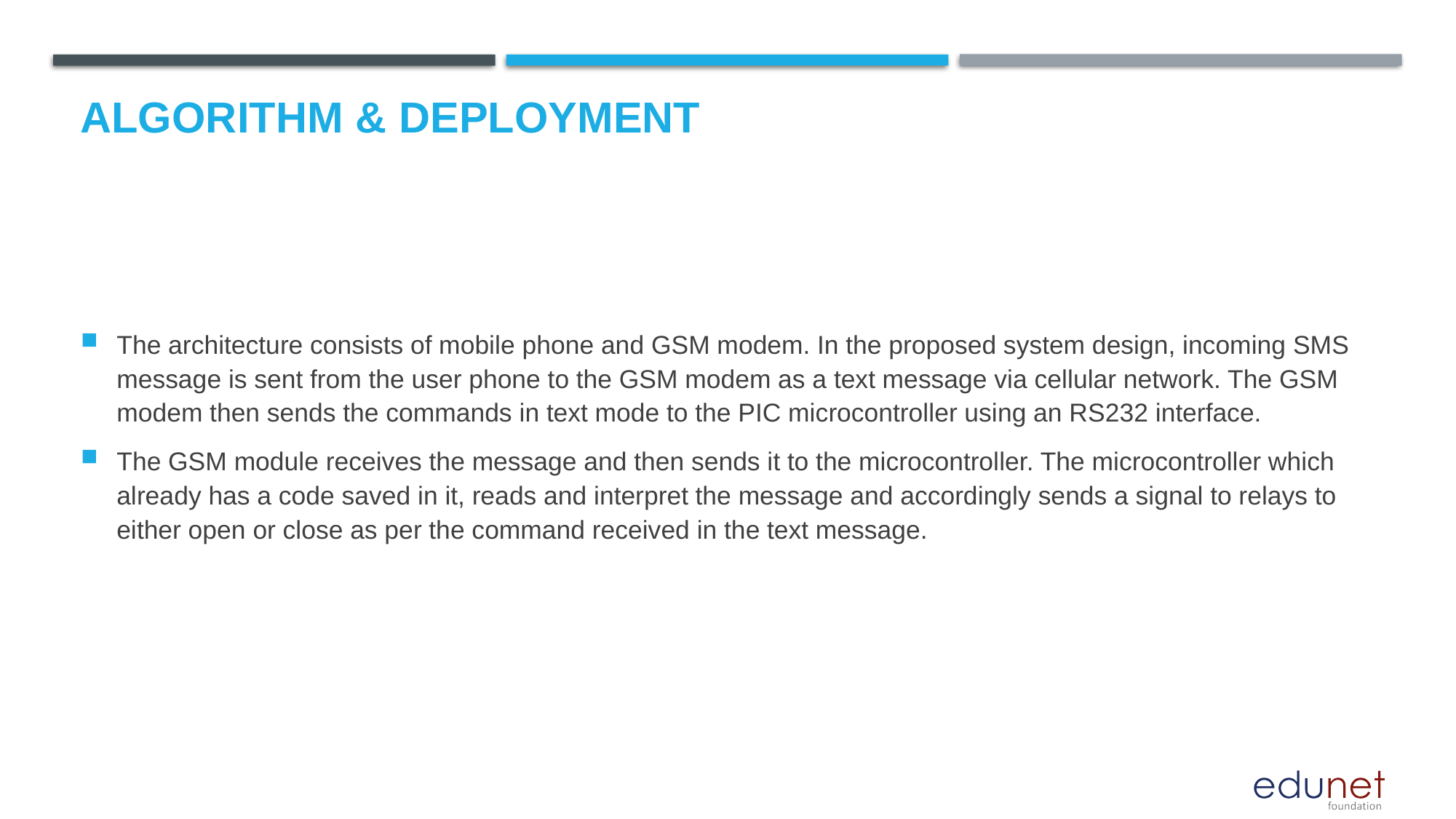

# Algorithm & Deployment
The architecture consists of mobile phone and GSM modem. In the proposed system design, incoming SMS message is sent from the user phone to the GSM modem as a text message via cellular network. The GSM modem then sends the commands in text mode to the PIC microcontroller using an RS232 interface.
The GSM module receives the message and then sends it to the microcontroller. The microcontroller which already has a code saved in it, reads and interpret the message and accordingly sends a signal to relays to either open or close as per the command received in the text message.